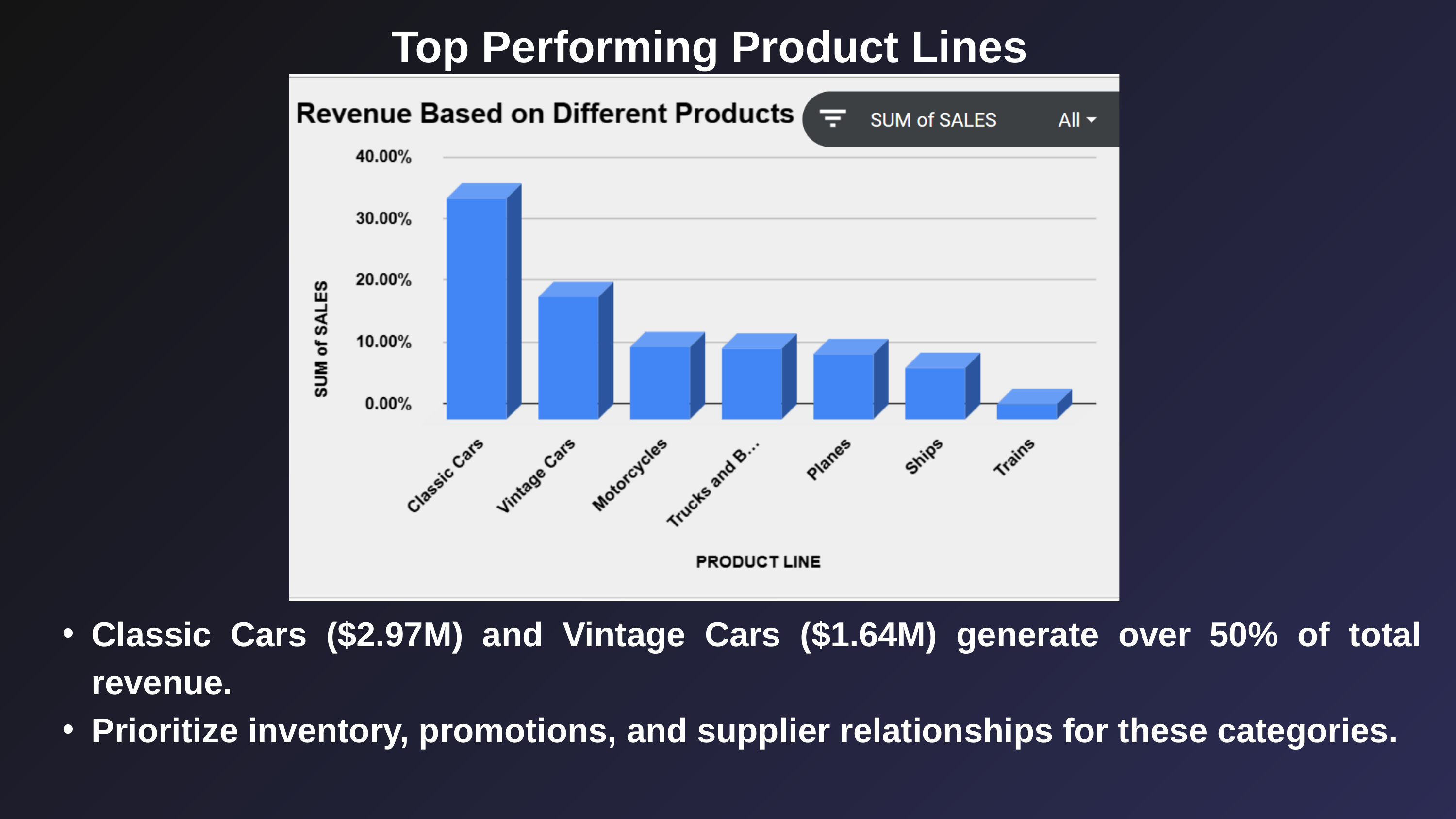

Top Performing Product Lines

Classic Cars ($2.97M) and Vintage Cars ($1.64M) generate over 50% of total revenue.
Prioritize inventory, promotions, and supplier relationships for these categories.